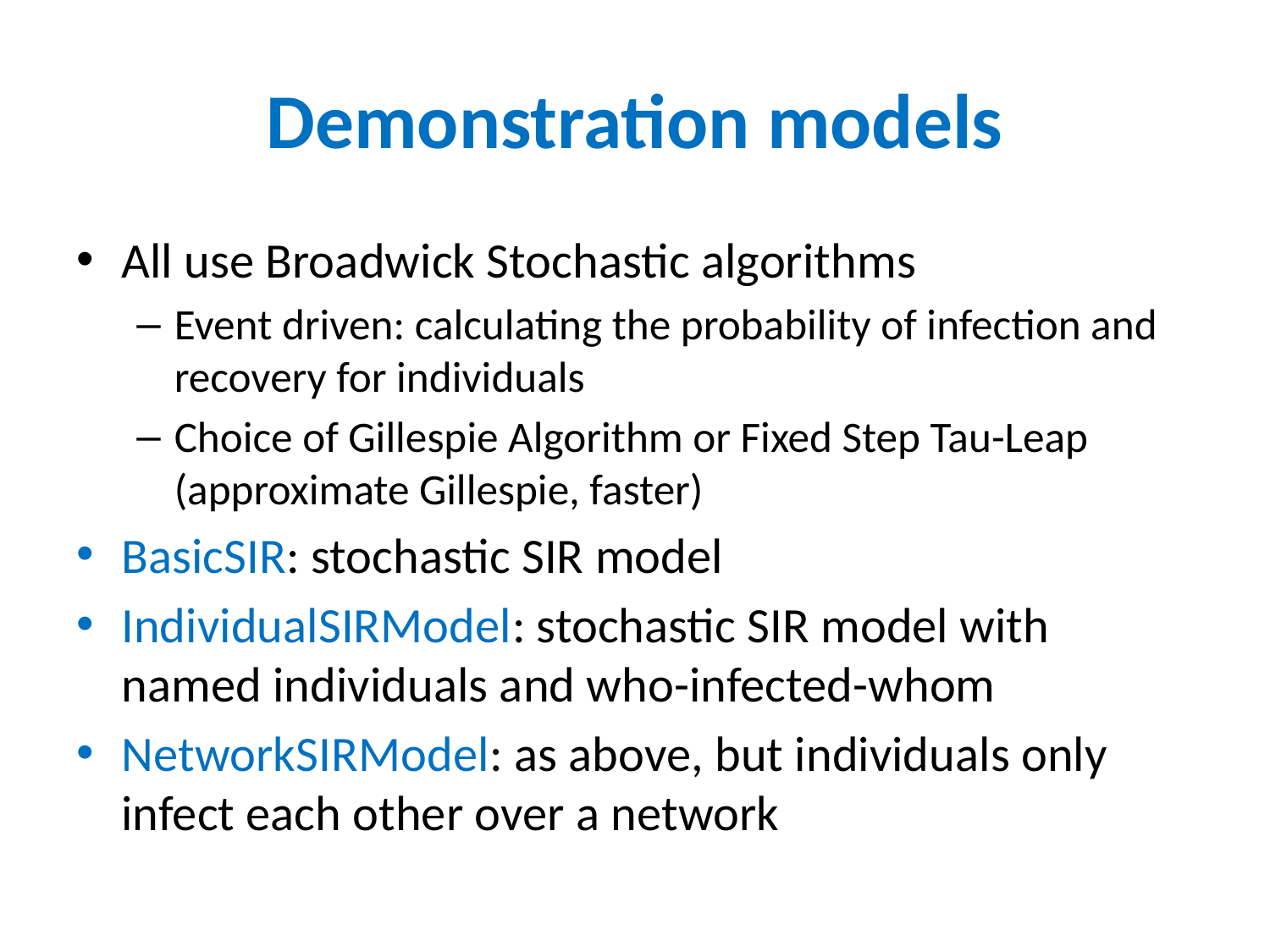

# Demonstration models
All use Broadwick Stochastic algorithms
Event driven: calculating the probability of infection and recovery for individuals
Choice of Gillespie Algorithm or Fixed Step Tau-Leap (approximate Gillespie, faster)
BasicSIR: stochastic SIR model
IndividualSIRModel: stochastic SIR model with named individuals and who-infected-whom
NetworkSIRModel: as above, but individuals only infect each other over a network